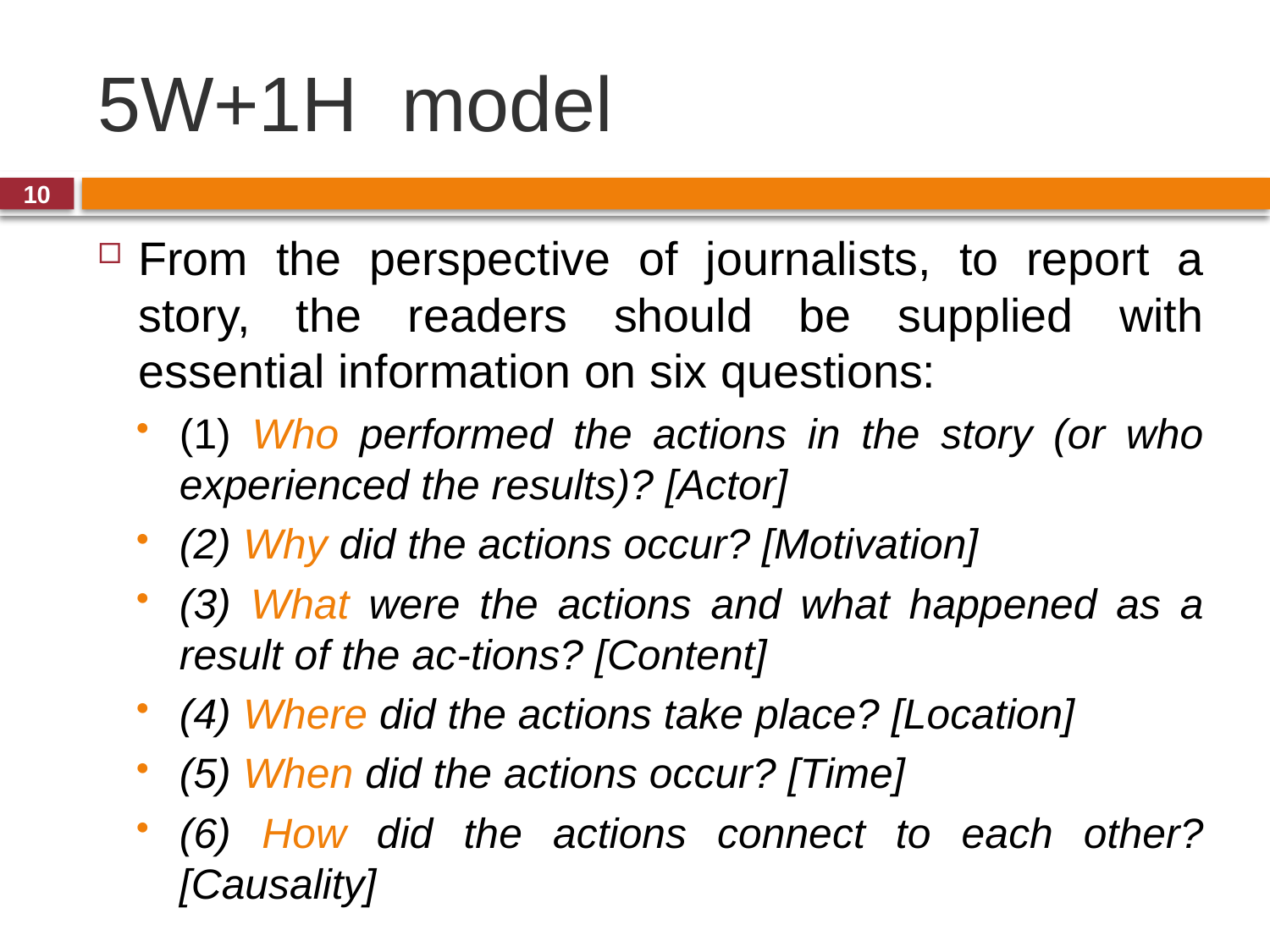

# 5W+1H  model
10
From the perspective of journalists, to report a story, the readers should be supplied with essential information on six questions:
(1) Who performed the actions in the story (or who experienced the results)? [Actor]
(2) Why did the actions occur? [Motivation]
(3) What were the actions and what happened as a result of the ac-tions? [Content]
(4) Where did the actions take place? [Location]
(5) When did the actions occur? [Time]
(6) How did the actions connect to each other? [Causality]